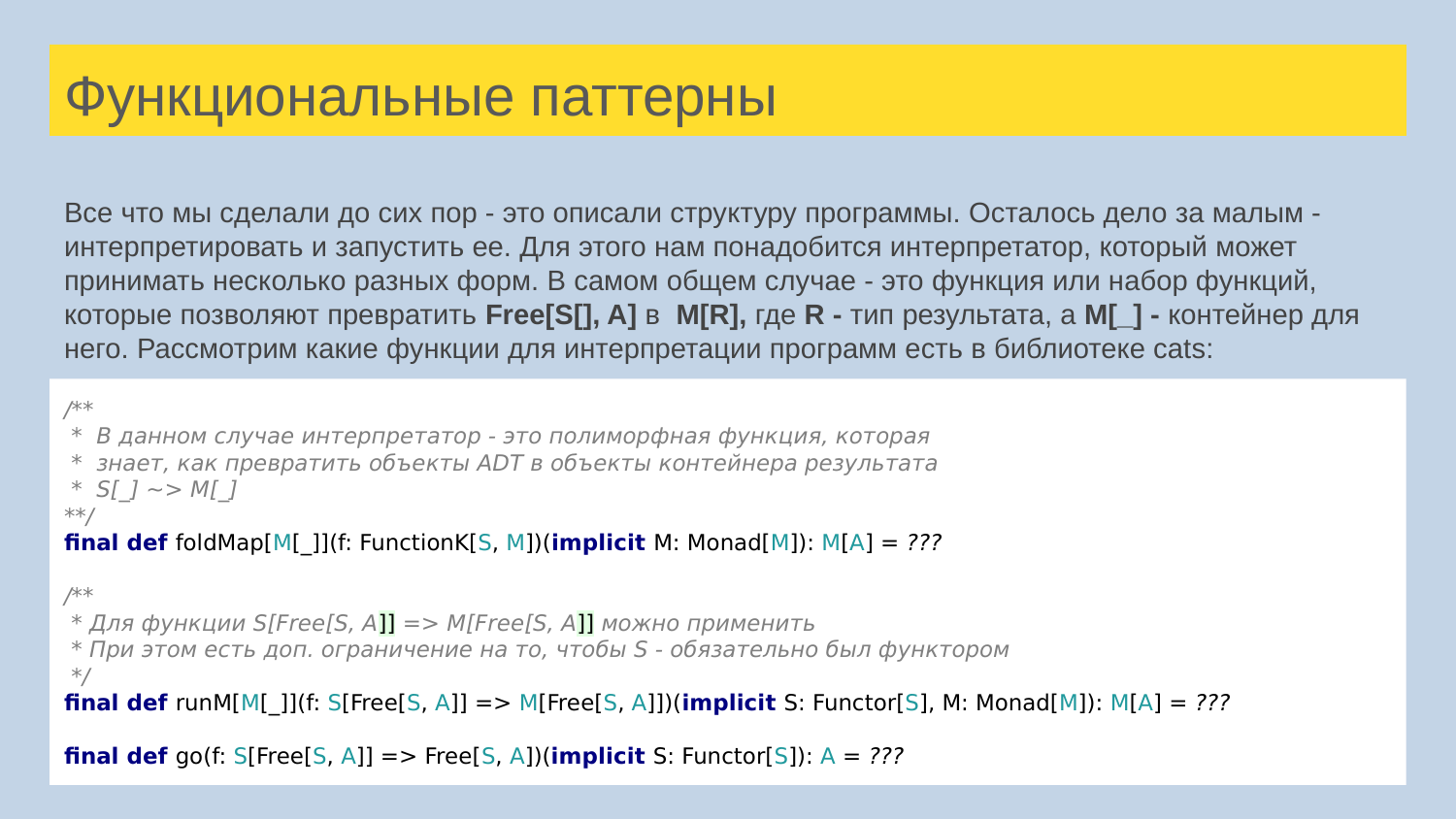

# Функциональные паттерны
Все что мы сделали до сих пор - это описали структуру программы. Осталось дело за малым - интерпретировать и запустить ее. Для этого нам понадобится интерпретатор, который может принимать несколько разных форм. В самом общем случае - это функция или набор функций, которые позволяют превратить Free[S[], A] в  M[R], где R - тип результата, а M[_] - контейнер для него. Рассмотрим какие функции для интерпретации программ есть в библиотеке cats:

/**
 *  В данном случае интерпретатор - это полиморфная функция, которая
 *  знает, как превратить объекты ADT в объекты контейнера результата
 *  S[_] ~> M[_]
**/
final def foldMap[M[_]](f: FunctionK[S, M])(implicit M: Monad[M]): M[A] = ???

/**
 * Для функции S[Free[S, A]] => M[Free[S, A]] можно применить
 * При этом есть доп. ограничение на то, чтобы S - обязательно был функтором
 */
final def runM[M[_]](f: S[Free[S, A]] => M[Free[S, A]])(implicit S: Functor[S], M: Monad[M]): M[A] = ???

final def go(f: S[Free[S, A]] => Free[S, A])(implicit S: Functor[S]): A = ???